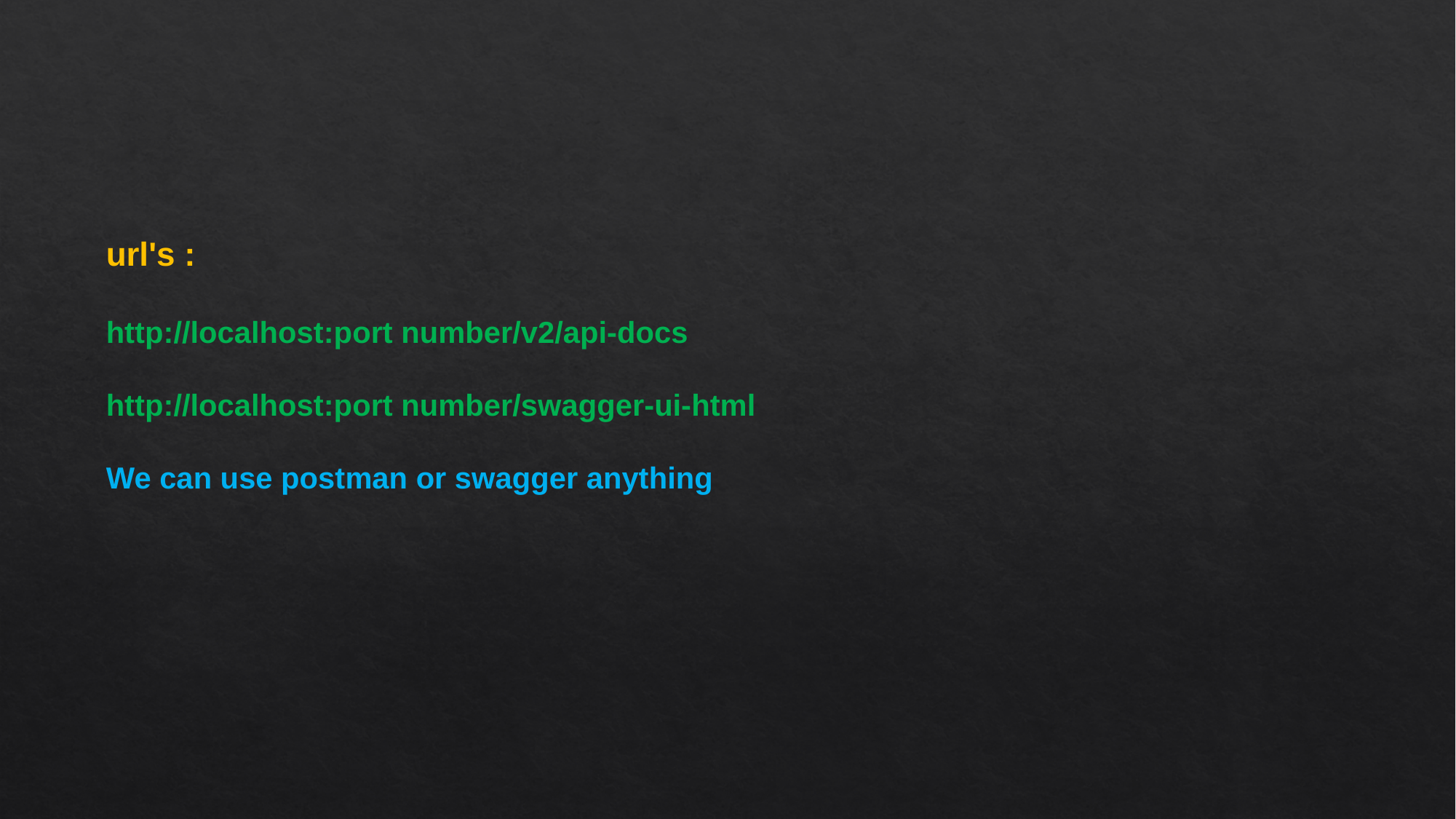

url's :

http://localhost:port number/v2/api-docs

http://localhost:port number/swagger-ui-html

We can use postman or swagger anything